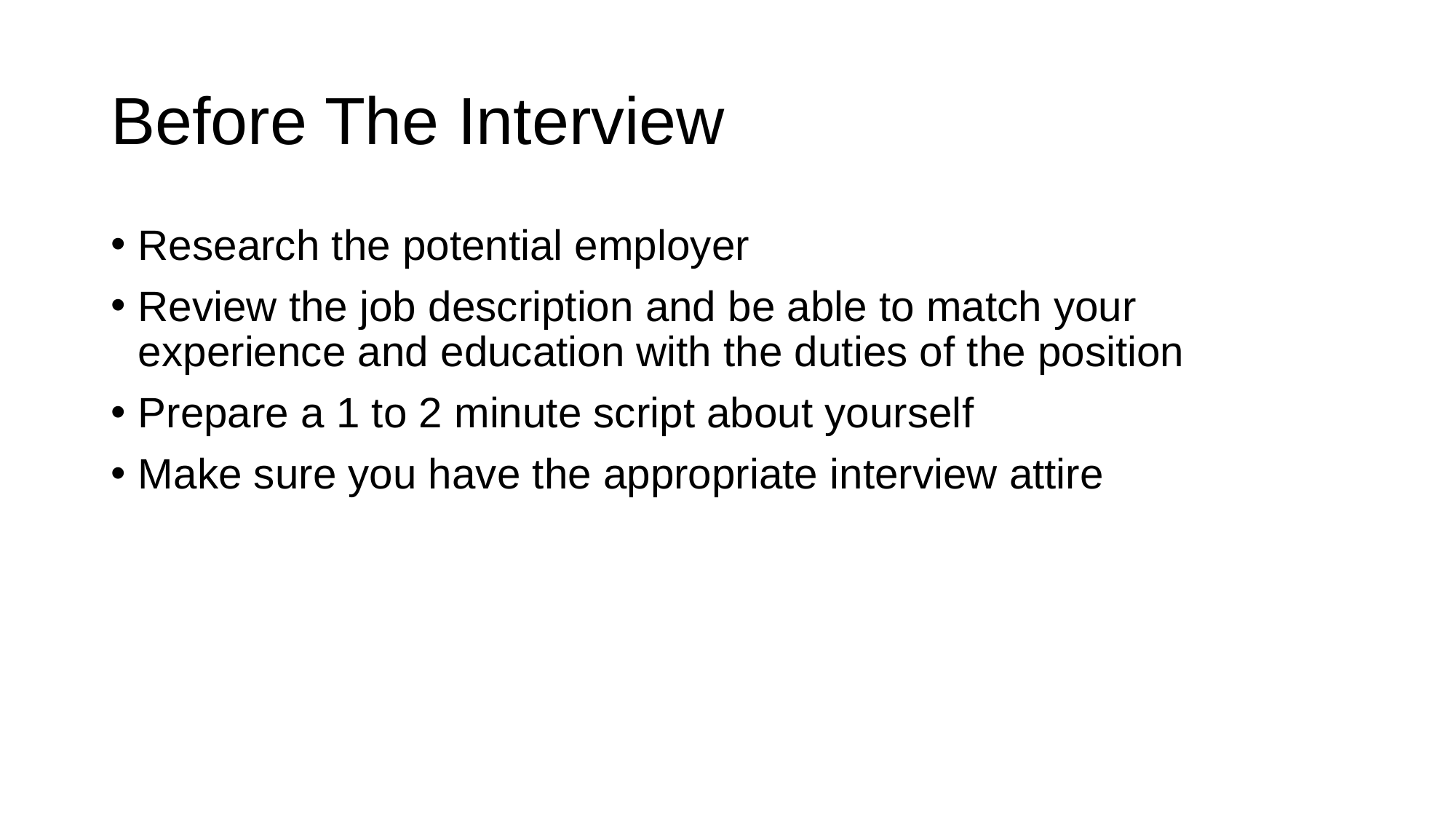

# Before The Interview
Research the potential employer
Review the job description and be able to match your experience and education with the duties of the position
Prepare a 1 to 2 minute script about yourself
Make sure you have the appropriate interview attire